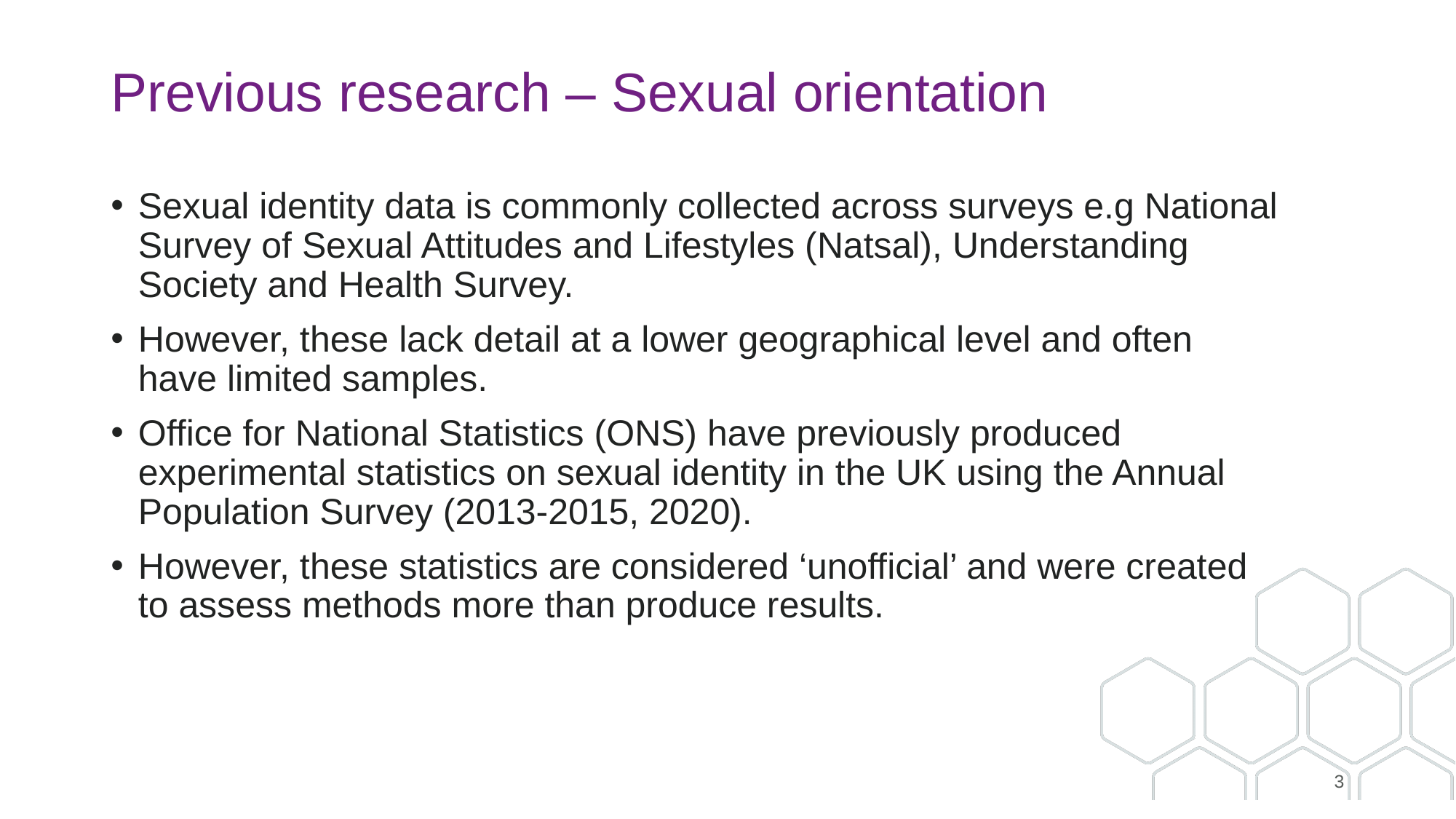

# Previous research – Sexual orientation
Sexual identity data is commonly collected across surveys e.g National Survey of Sexual Attitudes and Lifestyles (Natsal), Understanding Society and Health Survey.
However, these lack detail at a lower geographical level and often have limited samples.
Office for National Statistics (ONS) have previously produced experimental statistics on sexual identity in the UK using the Annual Population Survey (2013-2015, 2020).
However, these statistics are considered ‘unofficial’ and were created to assess methods more than produce results.

3